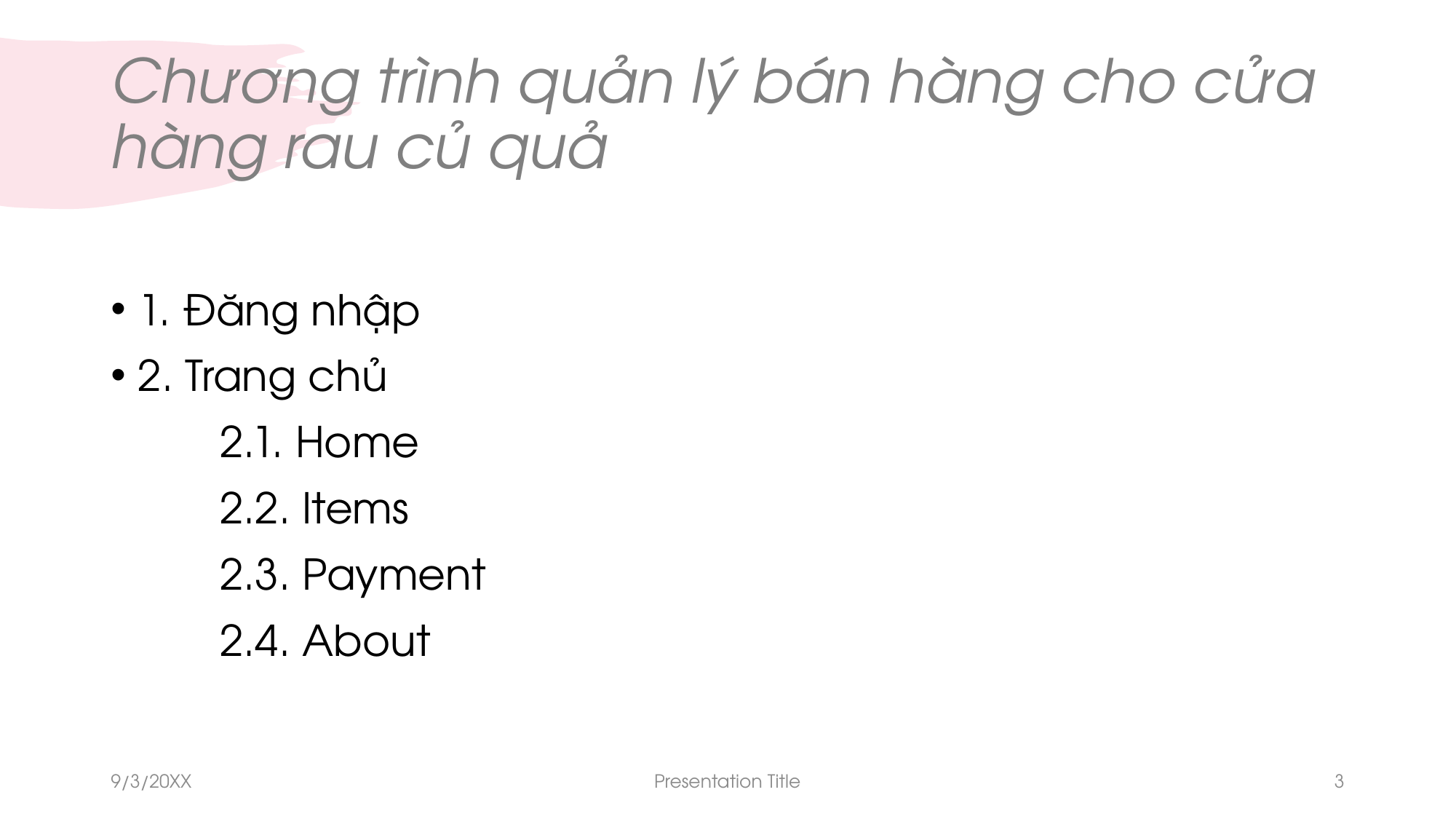

# Chương trình quản lý bán hàng cho cửa hàng rau củ quả
1. Đăng nhập
2. Trang chủ
      	2.1. Home
	2.2. Items
	2.3. Payment
	2.4. About
9/3/20XX
Presentation Title
3